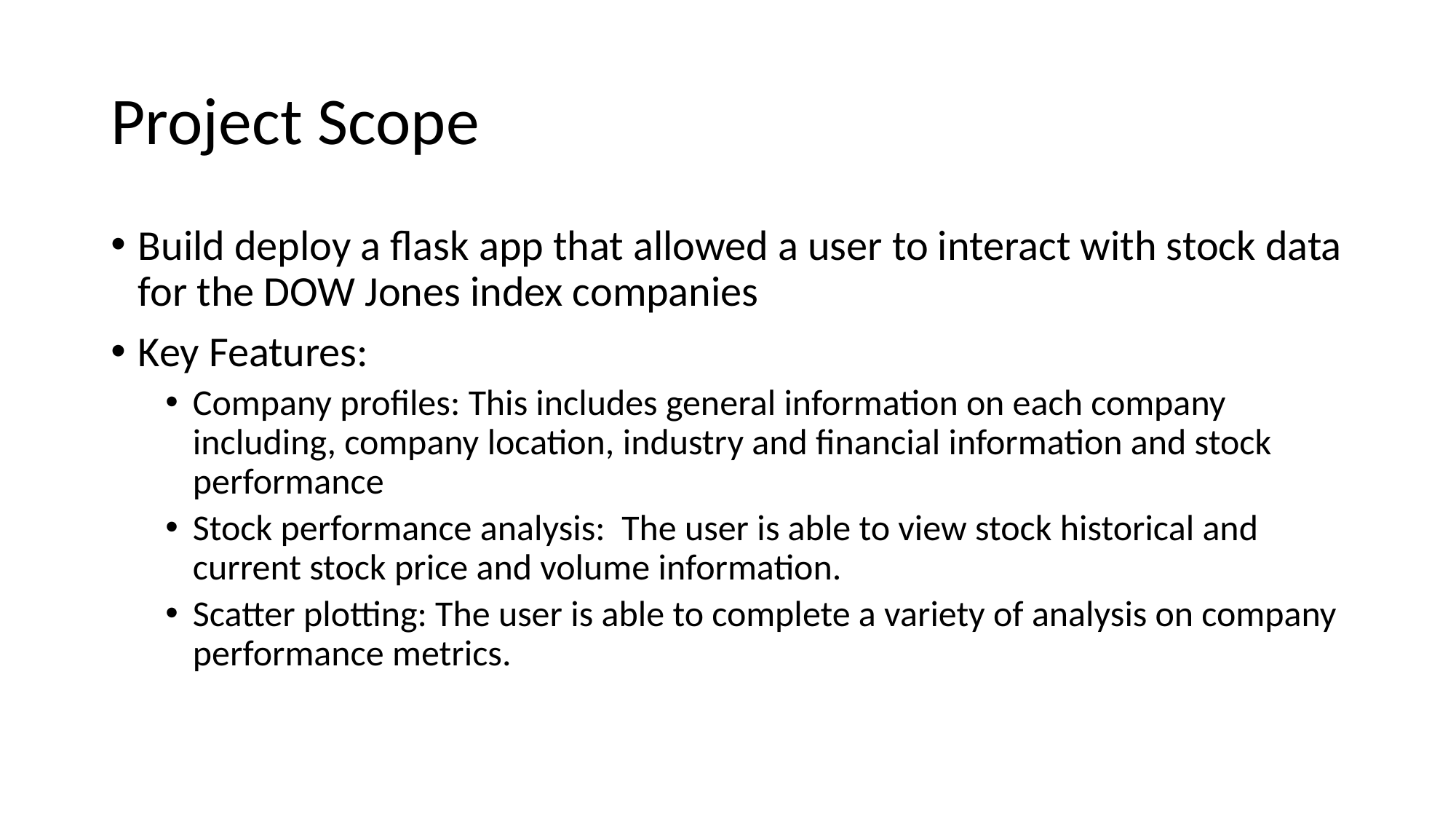

# Project Scope
Build deploy a flask app that allowed a user to interact with stock data for the DOW Jones index companies
Key Features:
Company profiles: This includes general information on each company including, company location, industry and financial information and stock performance
Stock performance analysis:  The user is able to view stock historical and current stock price and volume information.
Scatter plotting: The user is able to complete a variety of analysis on company performance metrics.